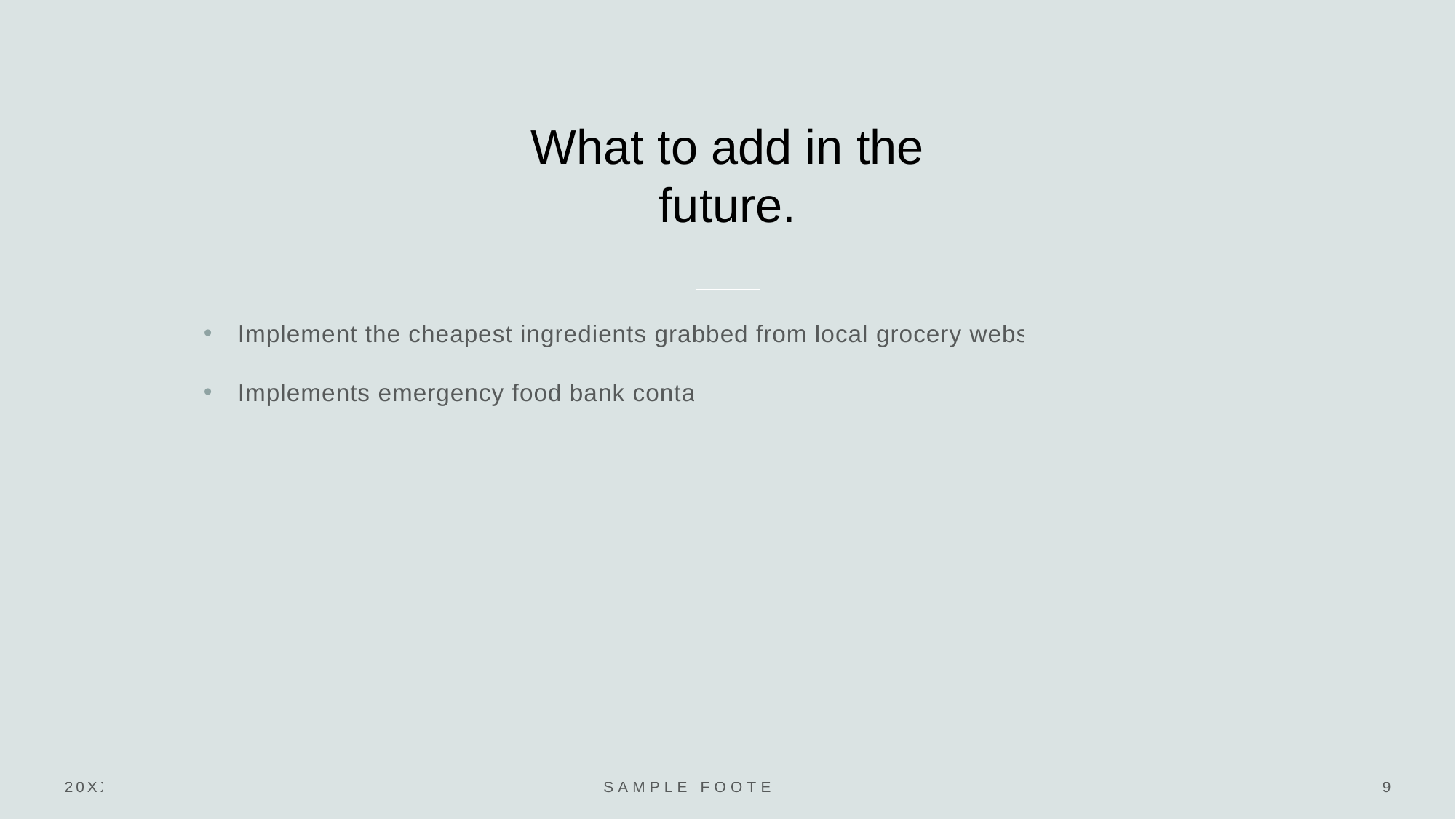

# What to add in the future.
Implement the cheapest ingredients grabbed from local grocery websites.
Implements emergency food bank contact.

20XX
Sample Footer Text
9